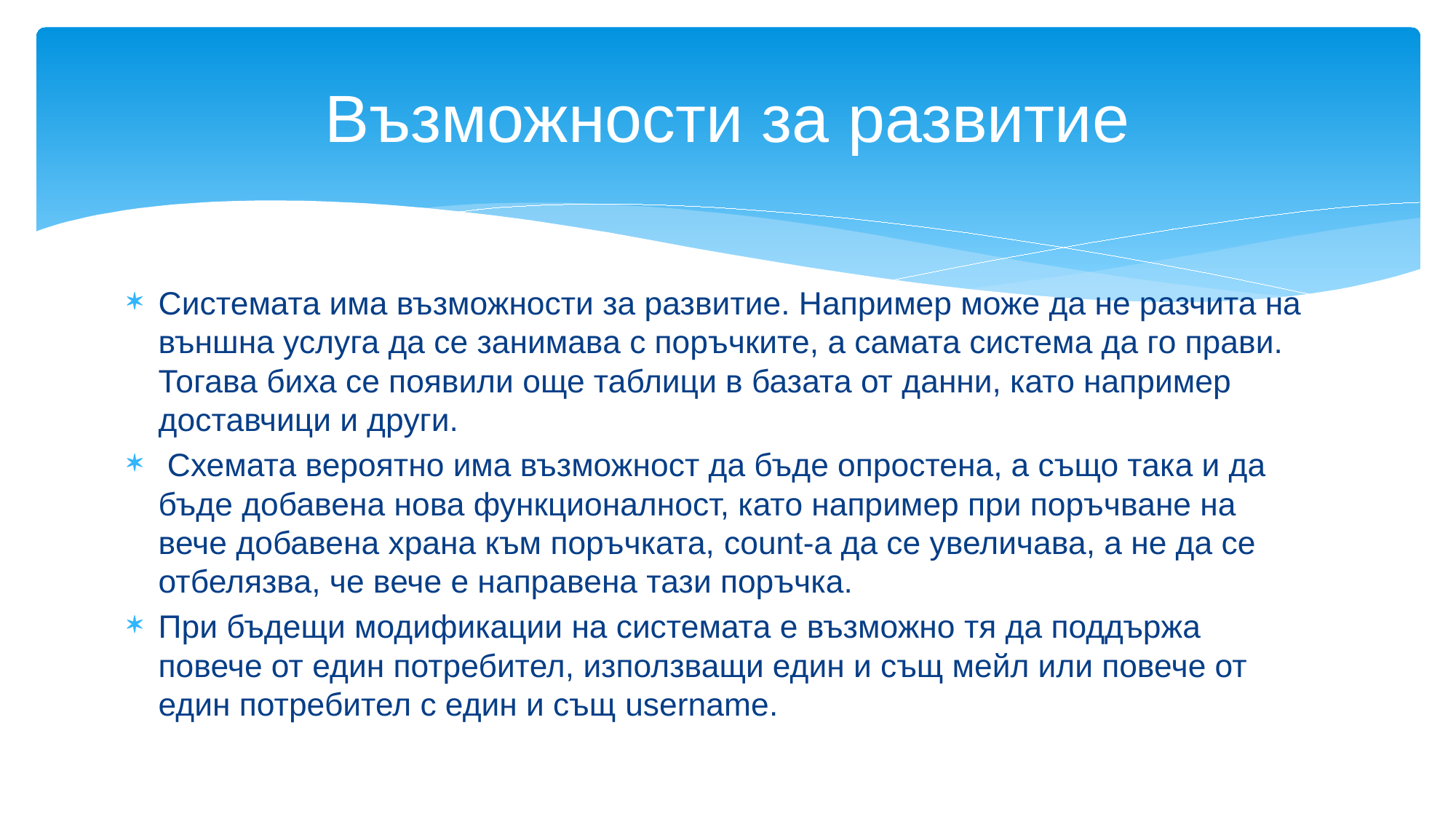

# Възможности за развитие
Системата има възможности за развитие. Например може да не разчита на външна услуга да се занимава с поръчките, а самата система да го прави. Тогава биха се появили още таблици в базата от данни, като например доставчици и други.
 Схемата вероятно има възможност да бъде опростена, а също така и да бъде добавена нова функционалност, като например при поръчване на вече добавена храна към поръчката, count-a да се увеличава, а не да се отбелязва, че вече е направена тази поръчка.
При бъдещи модификации на системата е възможно тя да поддържа повече от един потребител, използващи един и същ мейл или повече от един потребител с един и същ username.